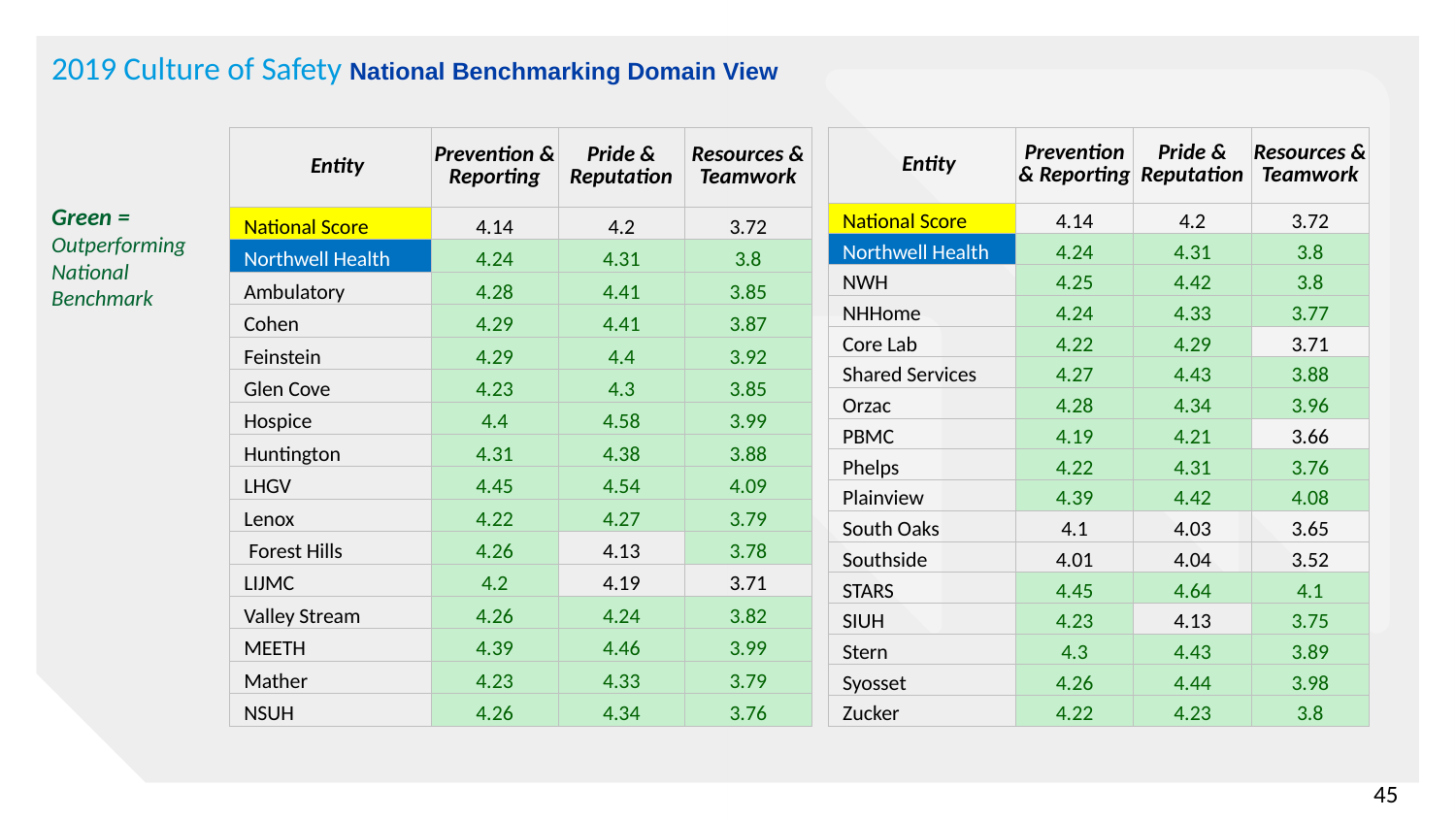

2019 Culture of Safety National Benchmarking Domain View
| Entity | Prevention & Reporting | Pride & Reputation | Resources & Teamwork |
| --- | --- | --- | --- |
| National Score | 4.14 | 4.2 | 3.72 |
| Northwell Health | 4.24 | 4.31 | 3.8 |
| Ambulatory | 4.28 | 4.41 | 3.85 |
| Cohen | 4.29 | 4.41 | 3.87 |
| Feinstein | 4.29 | 4.4 | 3.92 |
| Glen Cove | 4.23 | 4.3 | 3.85 |
| Hospice | 4.4 | 4.58 | 3.99 |
| Huntington | 4.31 | 4.38 | 3.88 |
| LHGV | 4.45 | 4.54 | 4.09 |
| Lenox | 4.22 | 4.27 | 3.79 |
| Forest Hills | 4.26 | 4.13 | 3.78 |
| LIJMC | 4.2 | 4.19 | 3.71 |
| Valley Stream | 4.26 | 4.24 | 3.82 |
| MEETH | 4.39 | 4.46 | 3.99 |
| Mather | 4.23 | 4.33 | 3.79 |
| NSUH | 4.26 | 4.34 | 3.76 |
| Entity | Prevention & Reporting | Pride & Reputation | Resources & Teamwork |
| --- | --- | --- | --- |
| National Score | 4.14 | 4.2 | 3.72 |
| Northwell Health | 4.24 | 4.31 | 3.8 |
| NWH | 4.25 | 4.42 | 3.8 |
| NHHome | 4.24 | 4.33 | 3.77 |
| Core Lab | 4.22 | 4.29 | 3.71 |
| Shared Services | 4.27 | 4.43 | 3.88 |
| Orzac | 4.28 | 4.34 | 3.96 |
| PBMC | 4.19 | 4.21 | 3.66 |
| Phelps | 4.22 | 4.31 | 3.76 |
| Plainview | 4.39 | 4.42 | 4.08 |
| South Oaks | 4.1 | 4.03 | 3.65 |
| Southside | 4.01 | 4.04 | 3.52 |
| STARS | 4.45 | 4.64 | 4.1 |
| SIUH | 4.23 | 4.13 | 3.75 |
| Stern | 4.3 | 4.43 | 3.89 |
| Syosset | 4.26 | 4.44 | 3.98 |
| Zucker | 4.22 | 4.23 | 3.8 |
Green = Outperforming National Benchmark